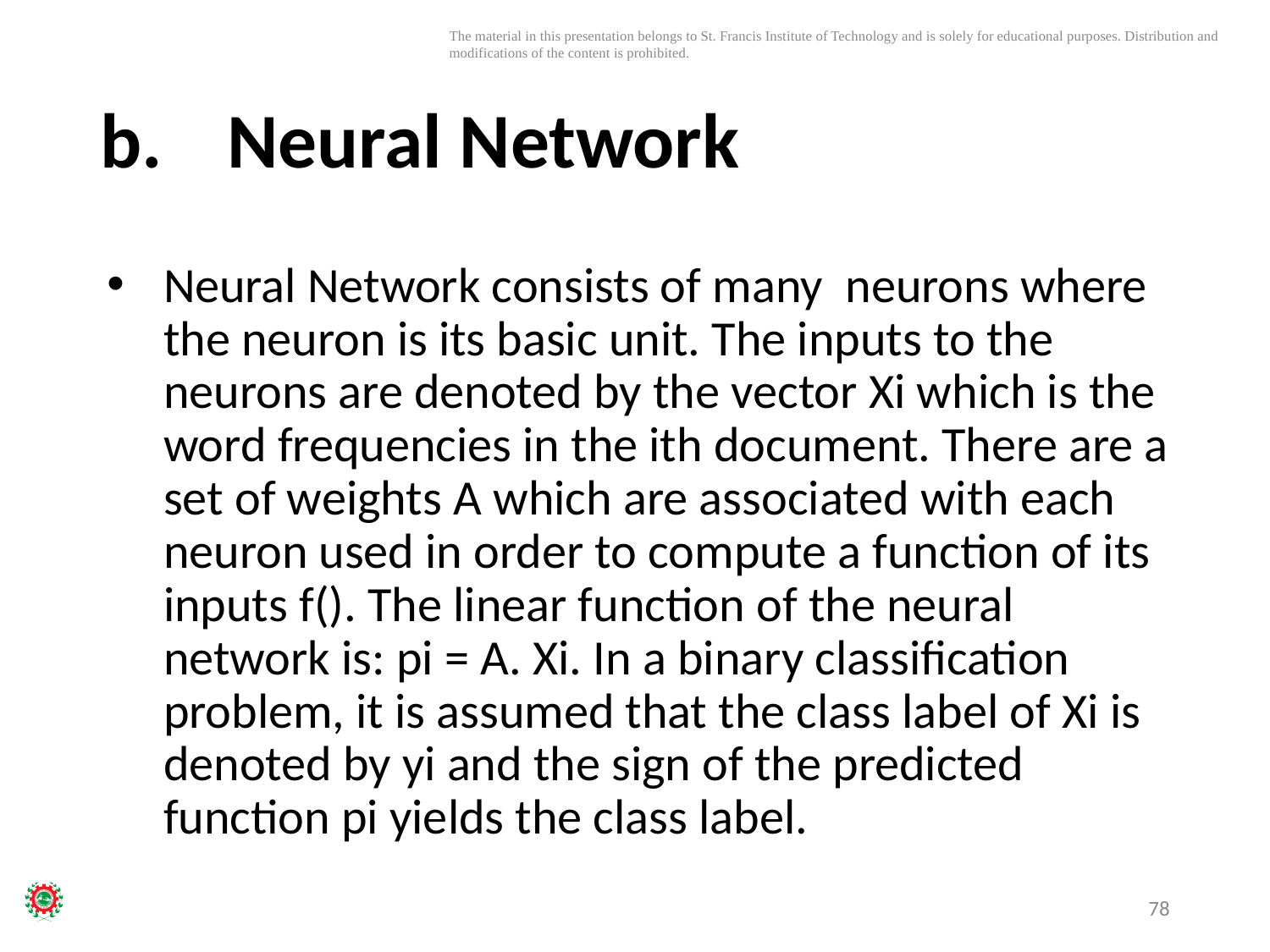

# b.	Neural Network
Neural Network consists of many  neurons where the neuron is its basic unit. The inputs to the neurons are denoted by the vector Xi which is the word frequencies in the ith document. There are a set of weights A which are associated with each neuron used in order to compute a function of its inputs f(). The linear function of the neural network is: pi = A. Xi. In a binary classification problem, it is assumed that the class label of Xi is denoted by yi and the sign of the predicted function pi yields the class label.
78